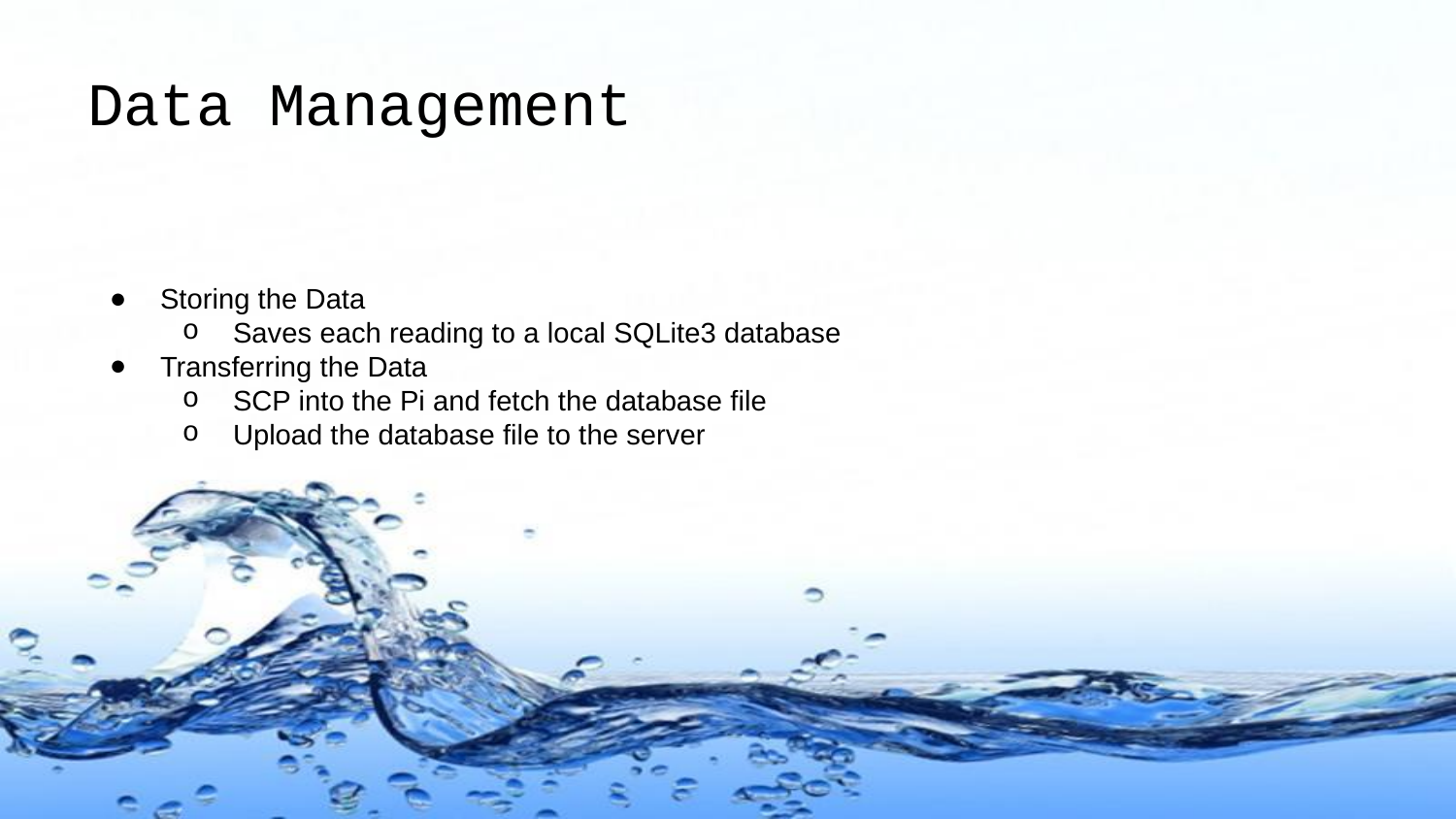

# Data Management
Storing the Data
Saves each reading to a local SQLite3 database
Transferring the Data
SCP into the Pi and fetch the database file
Upload the database file to the server